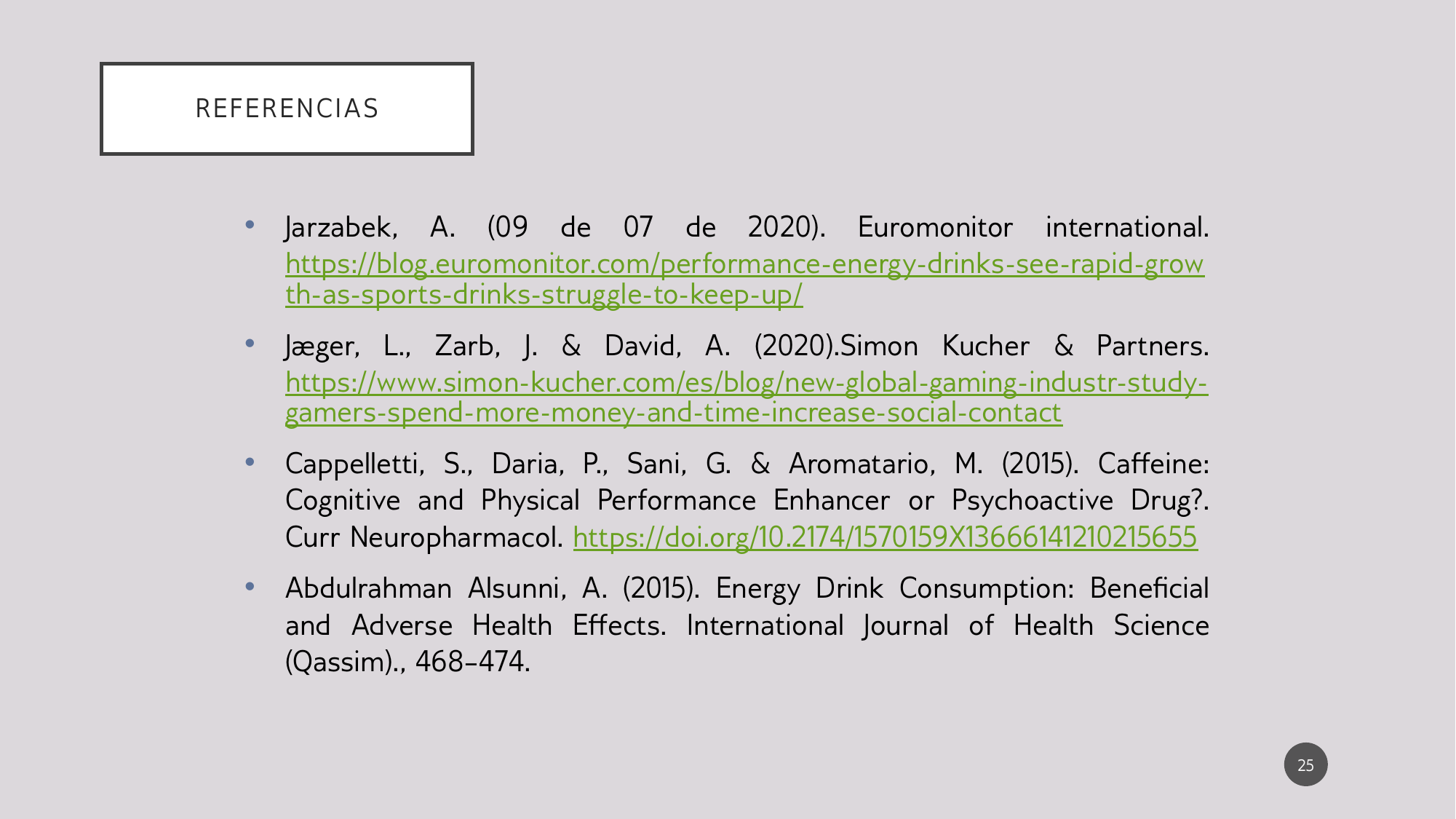

REFERENCIAS
Jarzabek, A. (09 de 07 de 2020). Euromonitor international. https://blog.euromonitor.com/performance-energy-drinks-see-rapid-growth-as-sports-drinks-struggle-to-keep-up/
Jaeger, L., Zarb, J. & David, A. (2020).Simon Kucher & Partners. https://www.simon-kucher.com/es/blog/new-global-gaming-industr-study-gamers-spend-more-money-and-time-increase-social-contact
Cappelletti, S., Daria, P., Sani, G. & Aromatario, M. (2015). Caffeine: Cognitive and Physical Performance Enhancer or Psychoactive Drug?. Curr Neuropharmacol. https://doi.org/10.2174/1570159X13666141210215655
Abdulrahman Alsunni, A. (2015). Energy Drink Consumption: Beneficial and Adverse Health Effects. International Journal of Health Science (Qassim)., 468–474.

25